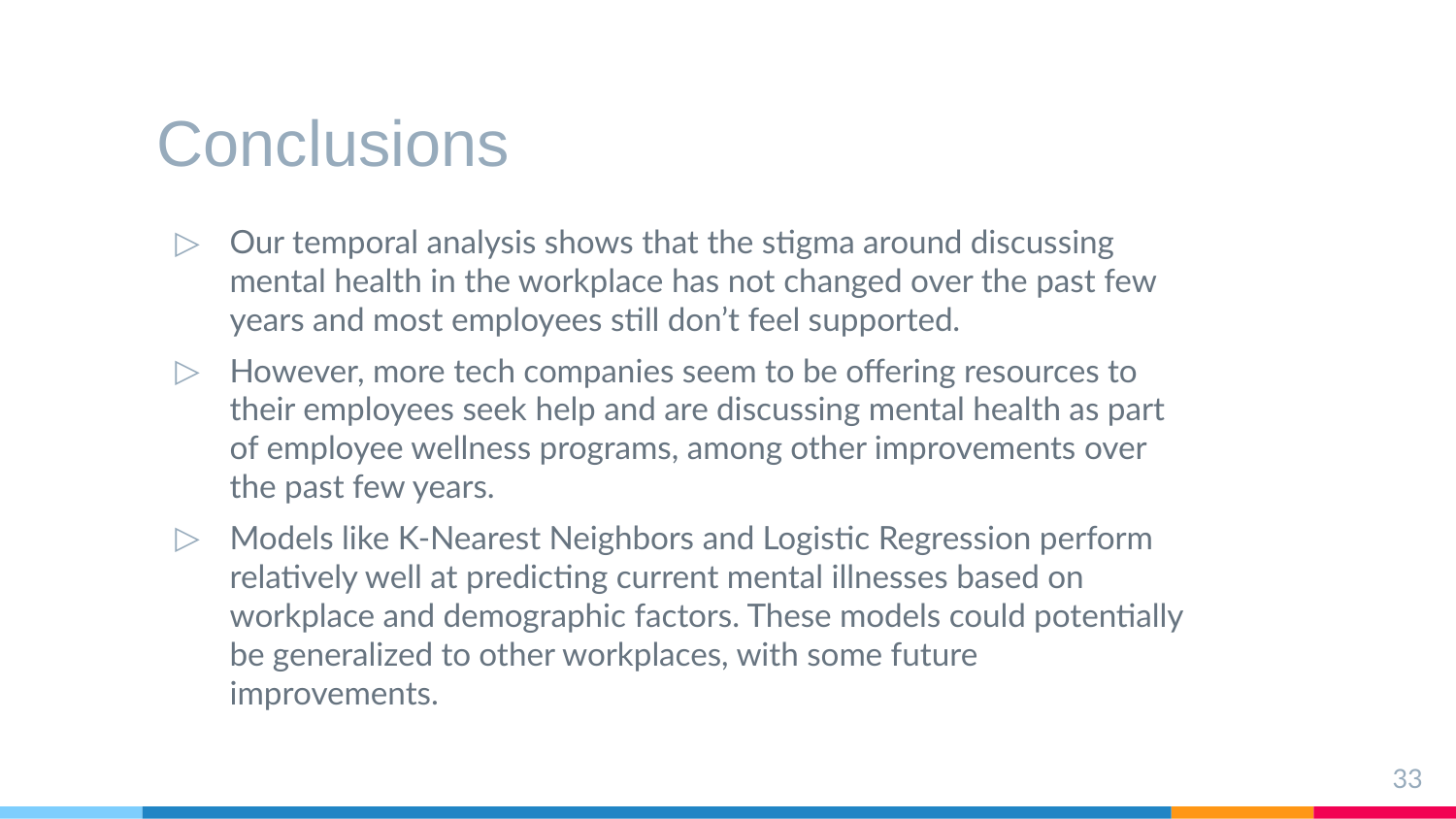

# Conclusions
Our temporal analysis shows that the stigma around discussing mental health in the workplace has not changed over the past few years and most employees still don’t feel supported.
However, more tech companies seem to be offering resources to their employees seek help and are discussing mental health as part of employee wellness programs, among other improvements over the past few years.
Models like K-Nearest Neighbors and Logistic Regression perform relatively well at predicting current mental illnesses based on workplace and demographic factors. These models could potentially be generalized to other workplaces, with some future improvements.
33